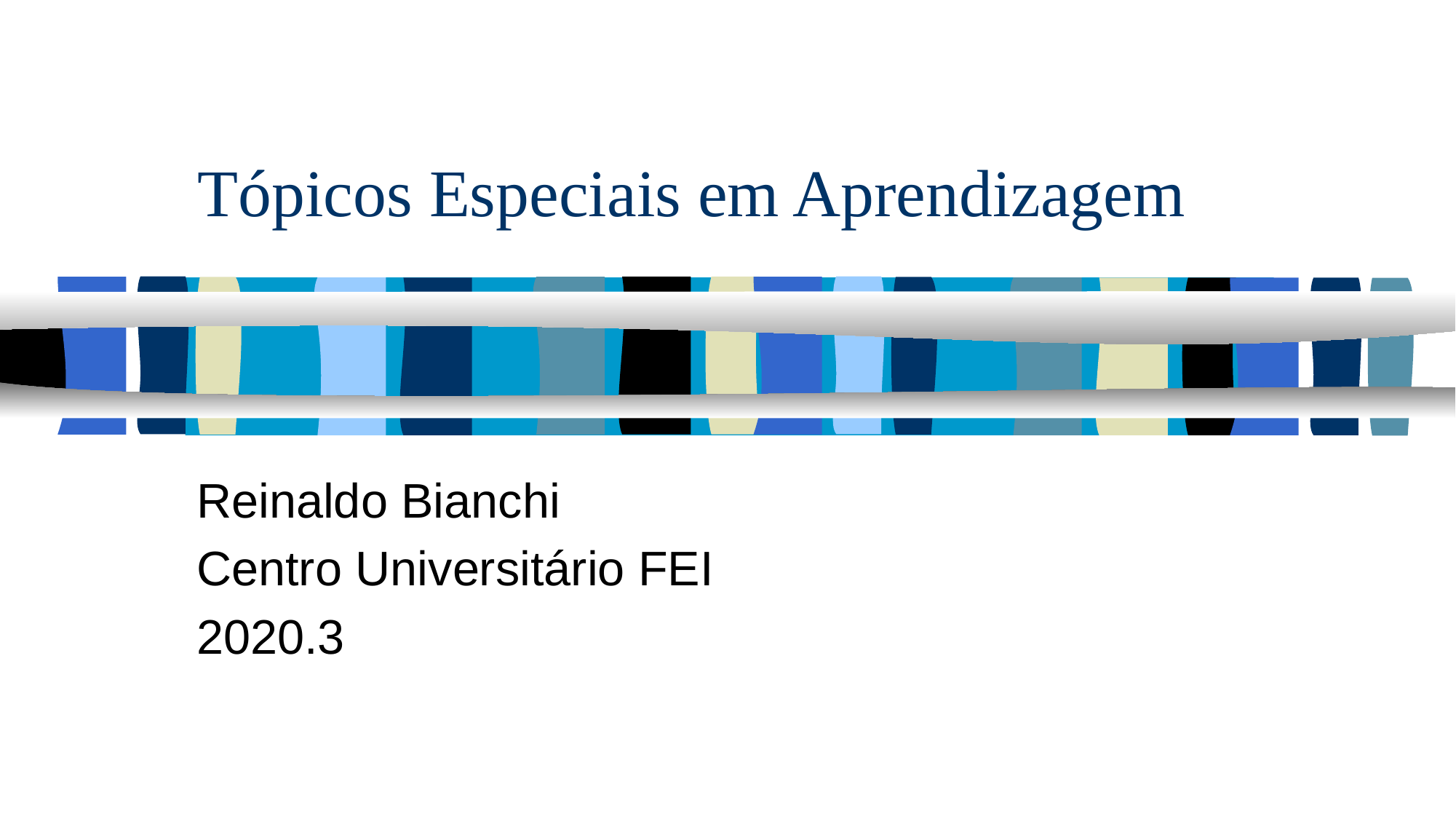

# Tópicos Especiais em Aprendizagem
Reinaldo Bianchi
Centro Universitário FEI
2020.3